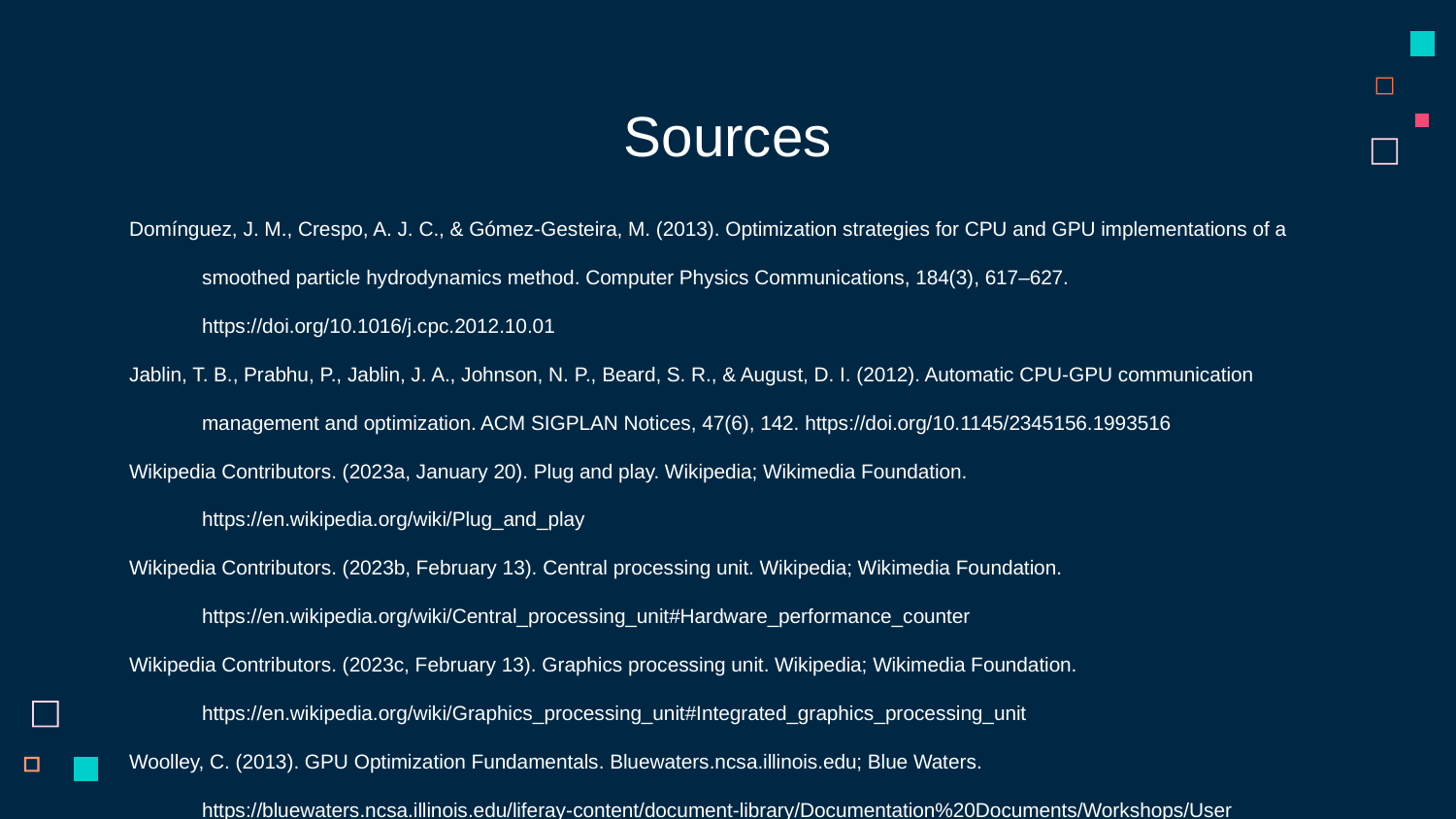

# Sources
Domínguez, J. M., Crespo, A. J. C., & Gómez-Gesteira, M. (2013). Optimization strategies for CPU and GPU implementations of a smoothed particle hydrodynamics method. Computer Physics Communications, 184(3), 617–627. https://doi.org/10.1016/j.cpc.2012.10.01
Jablin, T. B., Prabhu, P., Jablin, J. A., Johnson, N. P., Beard, S. R., & August, D. I. (2012). Automatic CPU-GPU communication management and optimization. ACM SIGPLAN Notices, 47(6), 142. https://doi.org/10.1145/2345156.1993516
Wikipedia Contributors. (2023a, January 20). Plug and play. Wikipedia; Wikimedia Foundation. https://en.wikipedia.org/wiki/Plug_and_play
Wikipedia Contributors. (2023b, February 13). Central processing unit. Wikipedia; Wikimedia Foundation. https://en.wikipedia.org/wiki/Central_processing_unit#Hardware_performance_counter
Wikipedia Contributors. (2023c, February 13). Graphics processing unit. Wikipedia; Wikimedia Foundation. https://en.wikipedia.org/wiki/Graphics_processing_unit#Integrated_graphics_processing_unit
Woolley, C. (2013). GPU Optimization Fundamentals. Bluewaters.ncsa.illinois.edu; Blue Waters. https://bluewaters.ncsa.illinois.edu/liferay-content/document-library/Documentation%20Documents/Workshops/User%20Workshop%20Dec%202013/CUDA%20Optimization%20Fundamentals.pdf